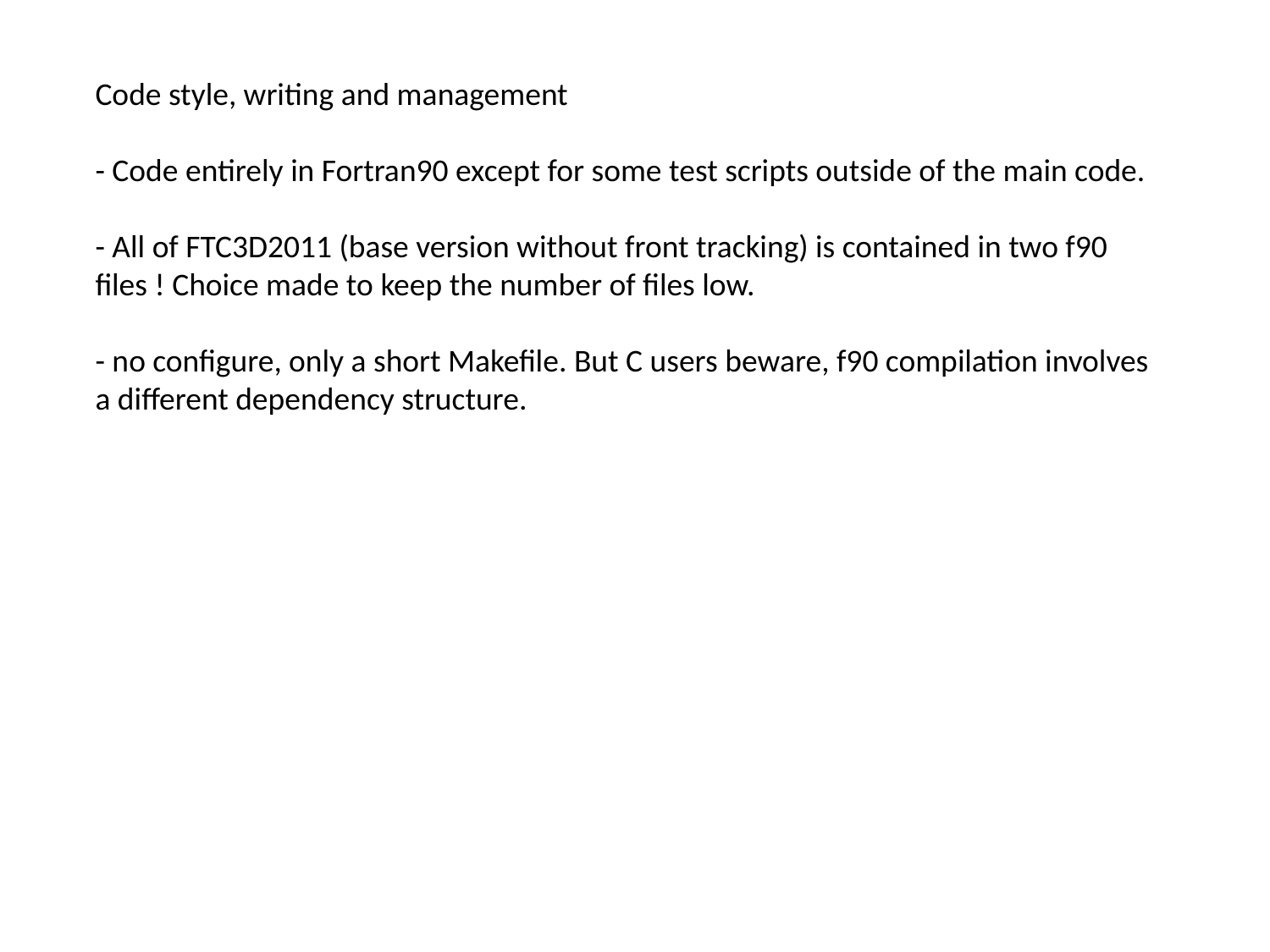

Code style, writing and management

- Code entirely in Fortran90 except for some test scripts outside of the main code.

- All of FTC3D2011 (base version without front tracking) is contained in two f90 files ! Choice made to keep the number of files low.

- no configure, only a short Makefile. But C users beware, f90 compilation involves a different dependency structure.